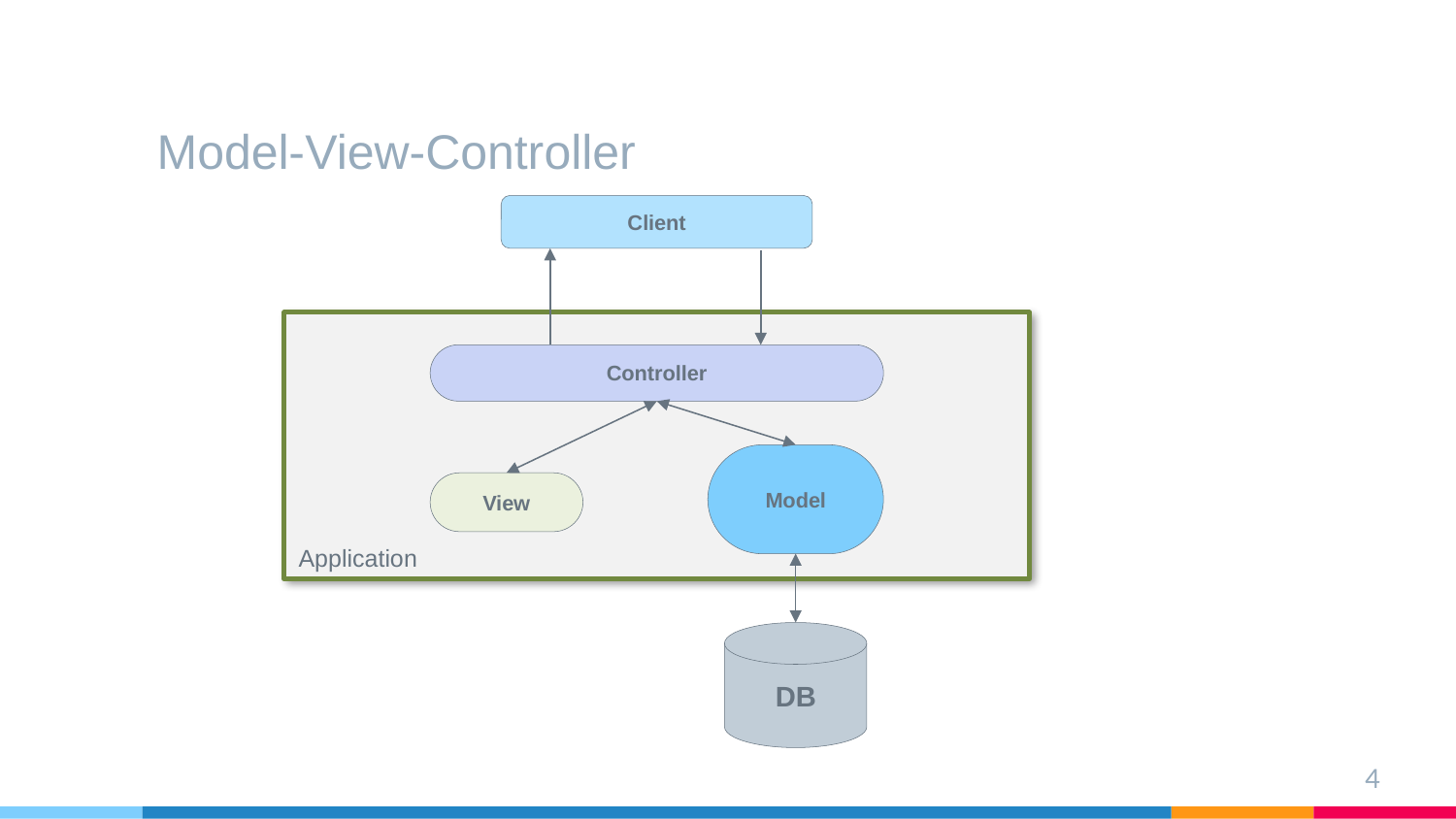

# Model-View-Controller
Client
Application
Controller
Model
View
DB
4